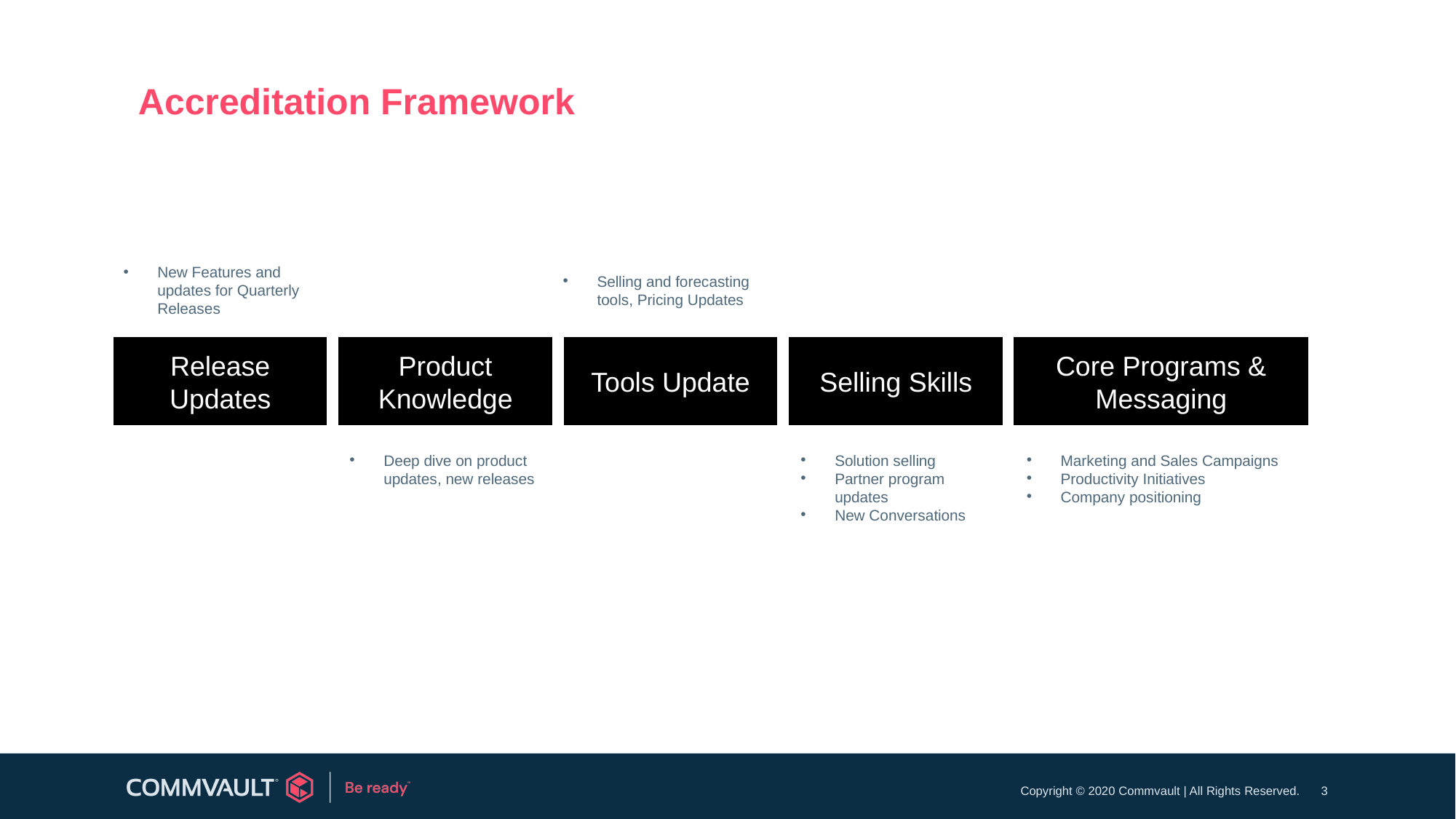

# Accreditation Framework
New Features and updates for Quarterly Releases

Selling and forecasting tools, Pricing Updates

Release Updates
Product Knowledge
Tools Update
Selling Skills
Core Programs & Messaging
Deep dive on product updates, new releases

Solution selling
Partner program updates
New Conversations

Marketing and Sales Campaigns
Productivity Initiatives
Company positioning

3